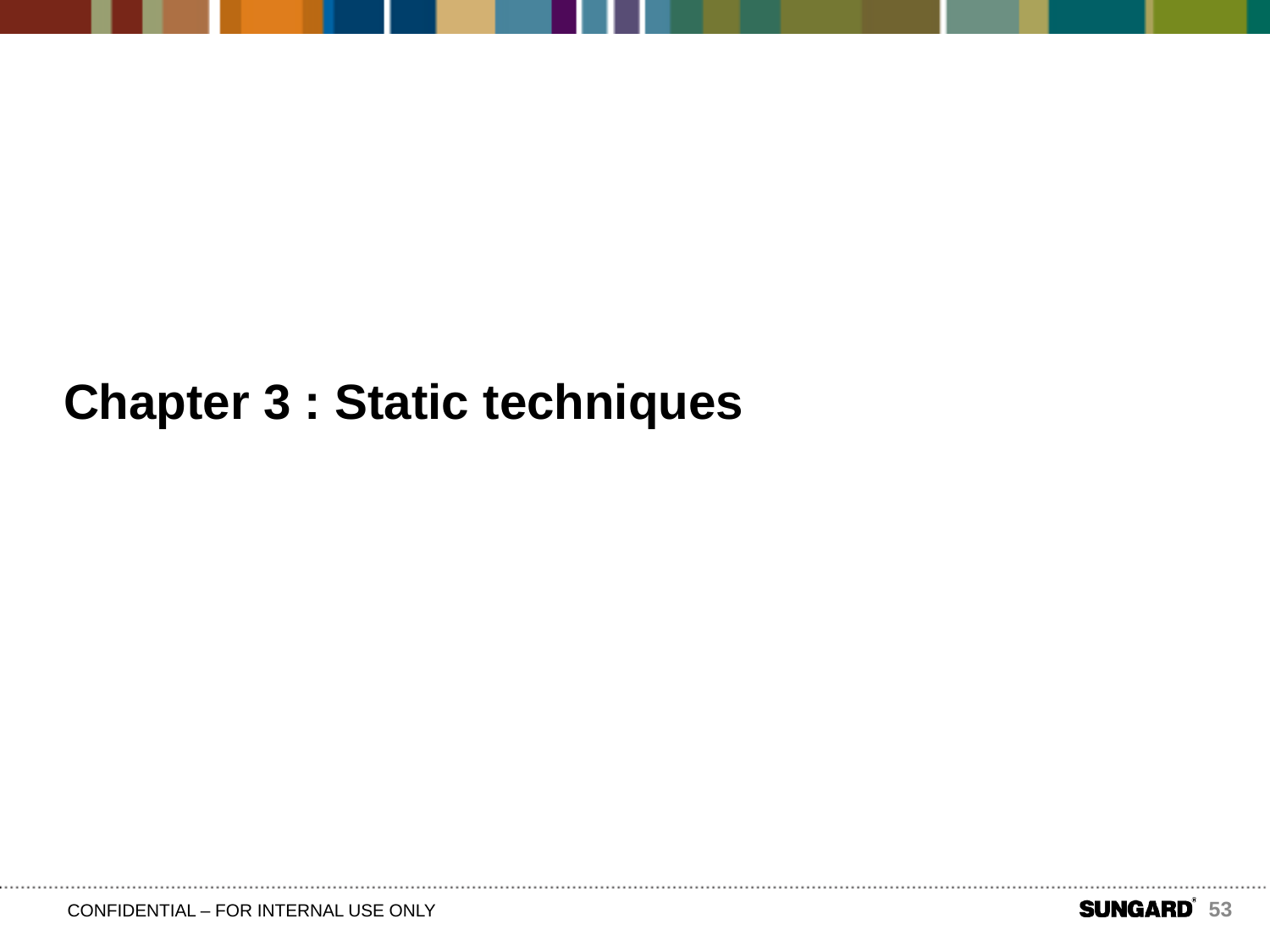

# Chapter 3 : Static techniques
53